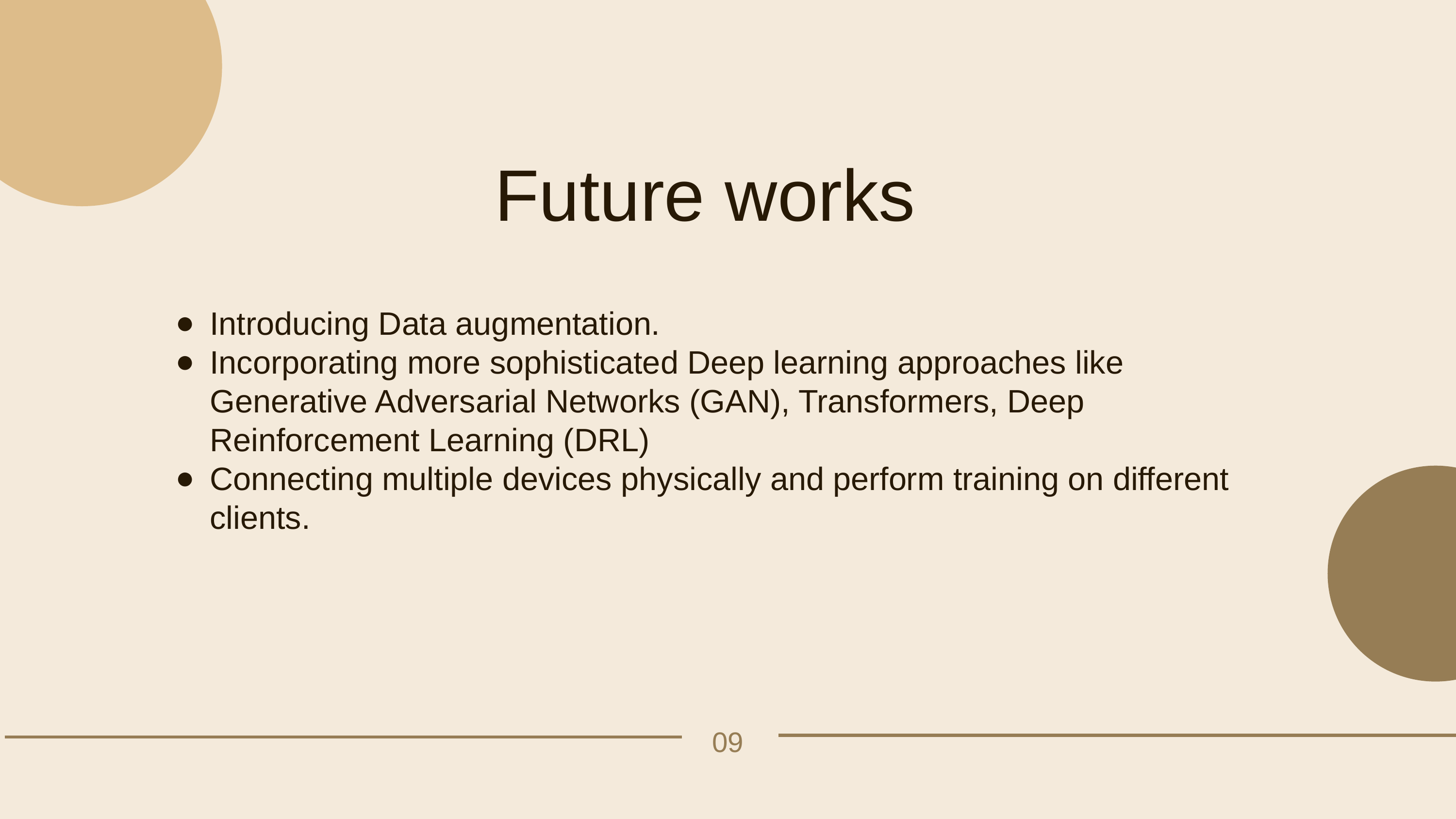

Future works
Introducing Data augmentation.
Incorporating more sophisticated Deep learning approaches like Generative Adversarial Networks (GAN), Transformers, Deep Reinforcement Learning (DRL)
Connecting multiple devices physically and perform training on different clients.

09